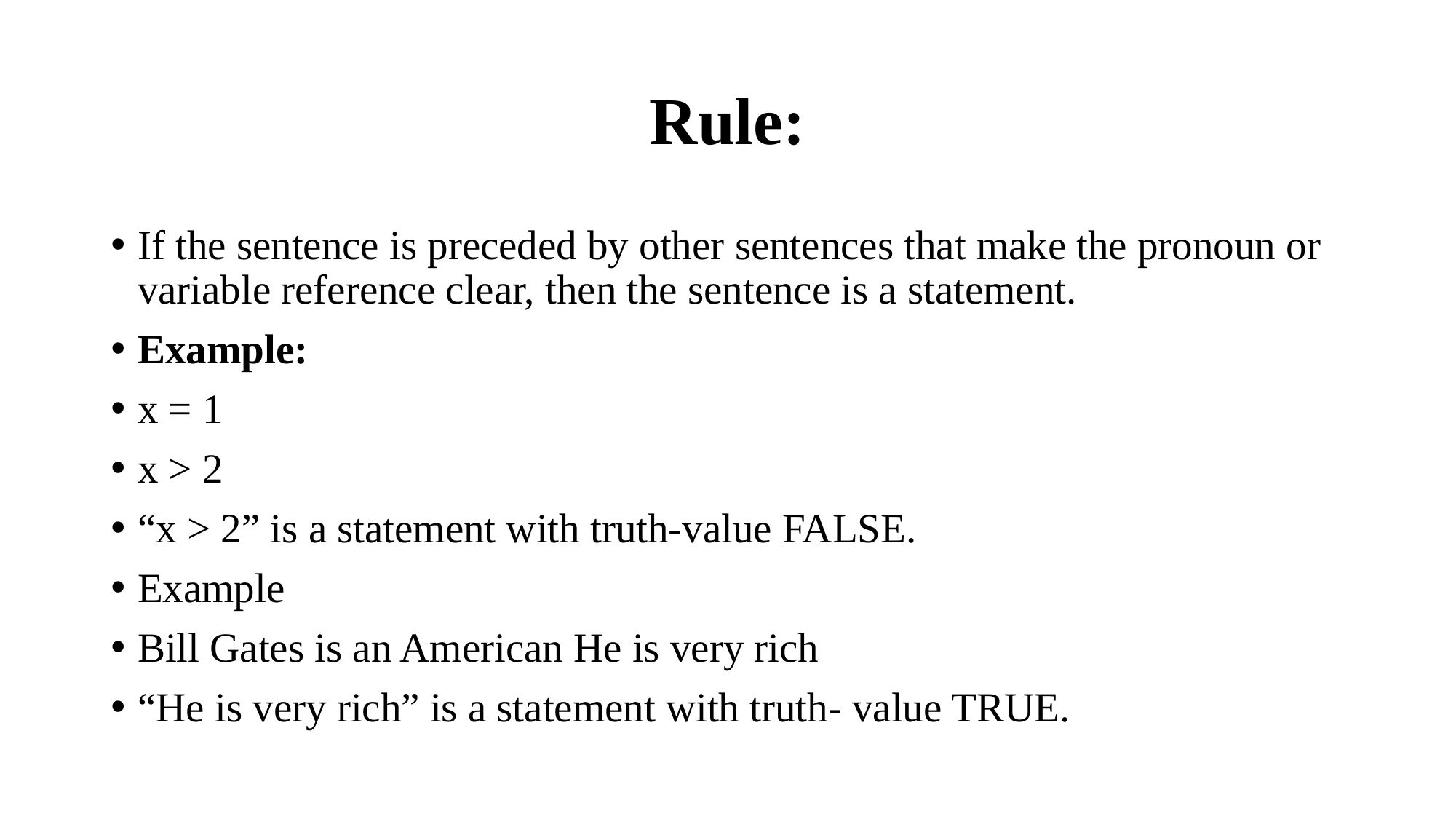

# Rule:
If the sentence is preceded by other sentences that make the pronoun or variable reference clear, then the sentence is a statement.
Example:
x = 1
x > 2
“x > 2” is a statement with truth-value FALSE.
Example
Bill Gates is an American He is very rich
“He is very rich” is a statement with truth- value TRUE.